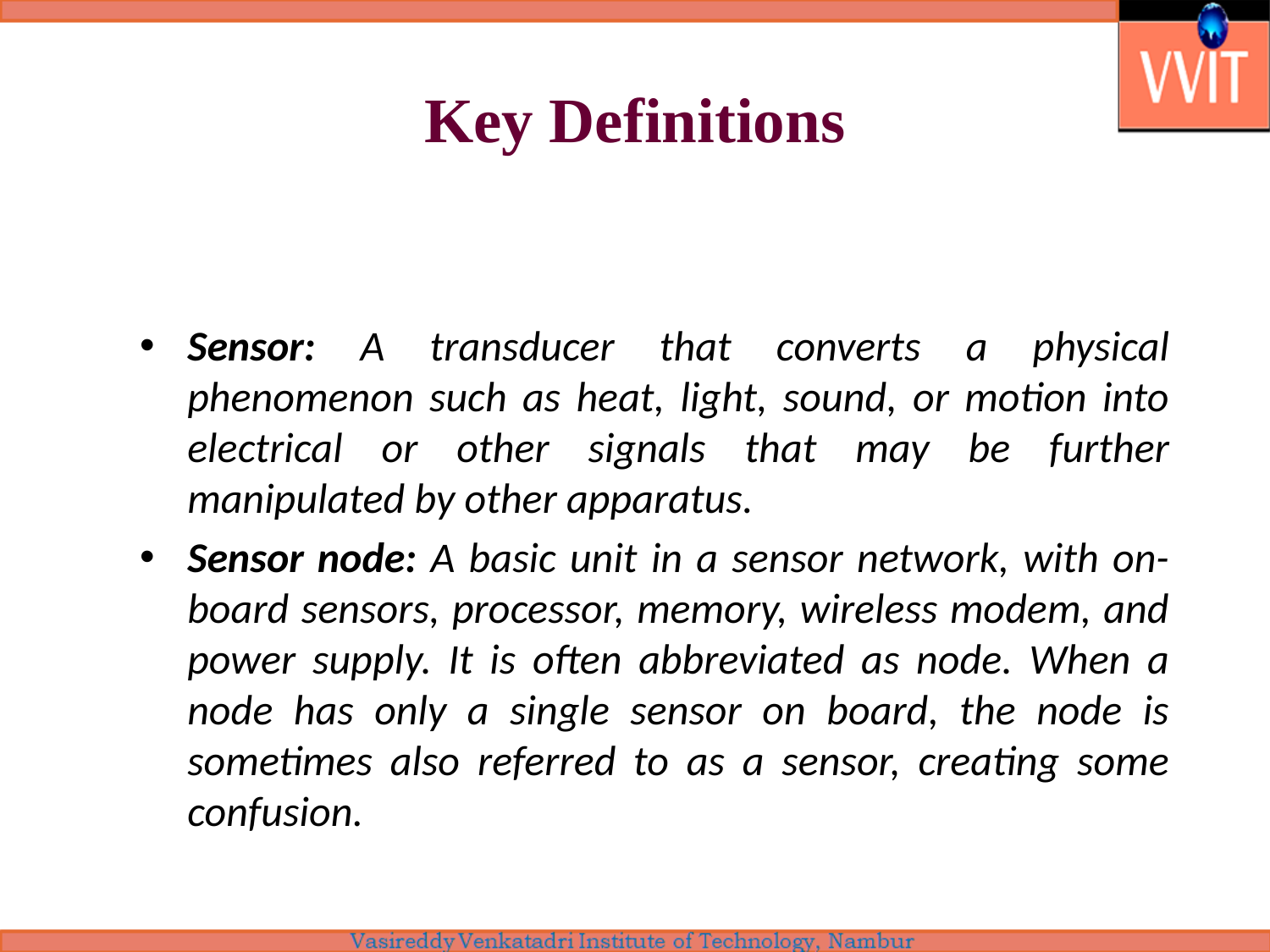

# Key Definitions

Sensor: A transducer that converts a physical phenomenon such as heat, light, sound, or motion into electrical or other signals that may be further manipulated by other apparatus.
Sensor node: A basic unit in a sensor network, with on-board sensors, processor, memory, wireless modem, and power supply. It is often abbreviated as node. When a node has only a single sensor on board, the node is sometimes also referred to as a sensor, creating some confusion.